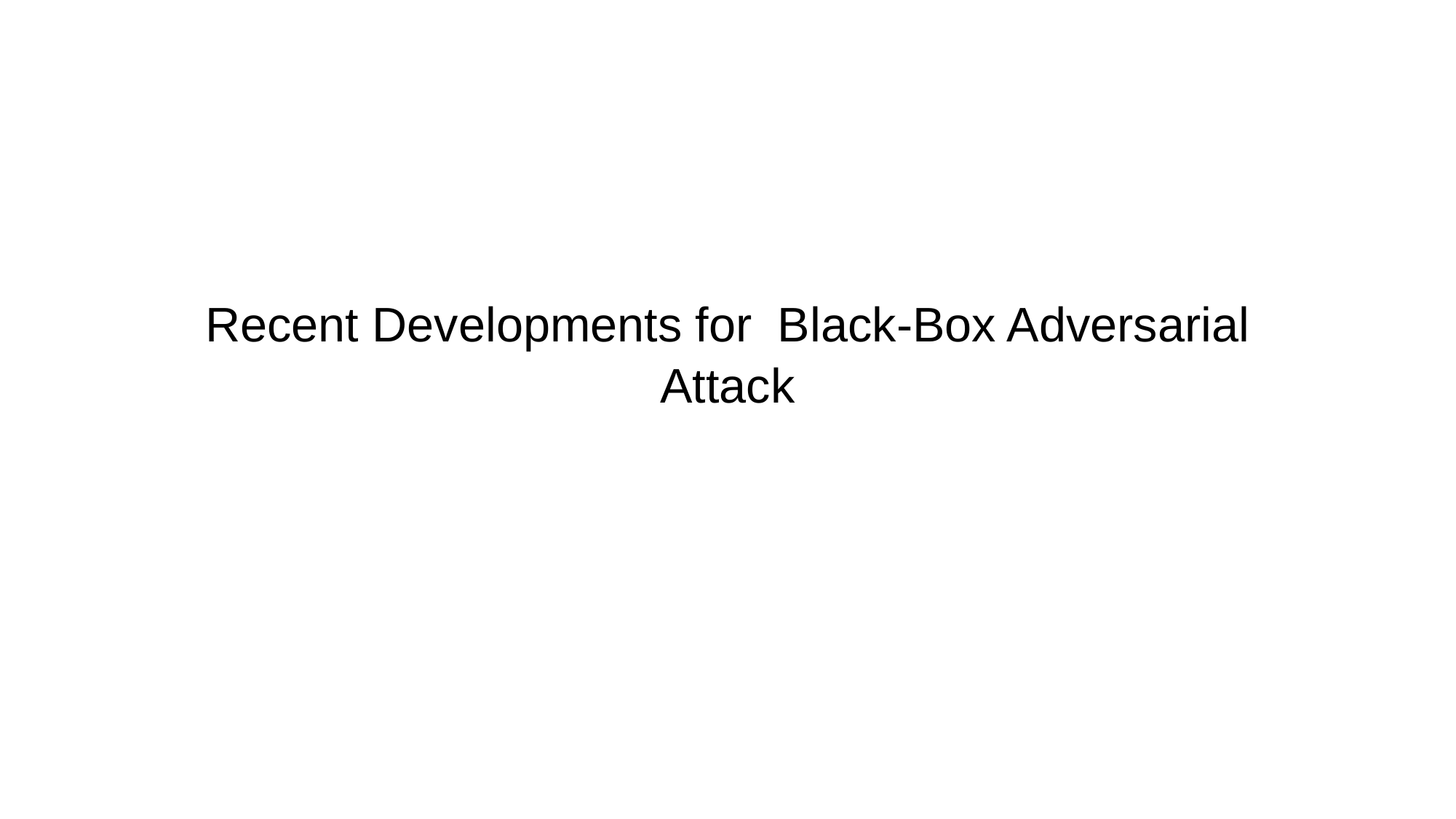

# Recent Developments for Black-Box Adversarial Attack